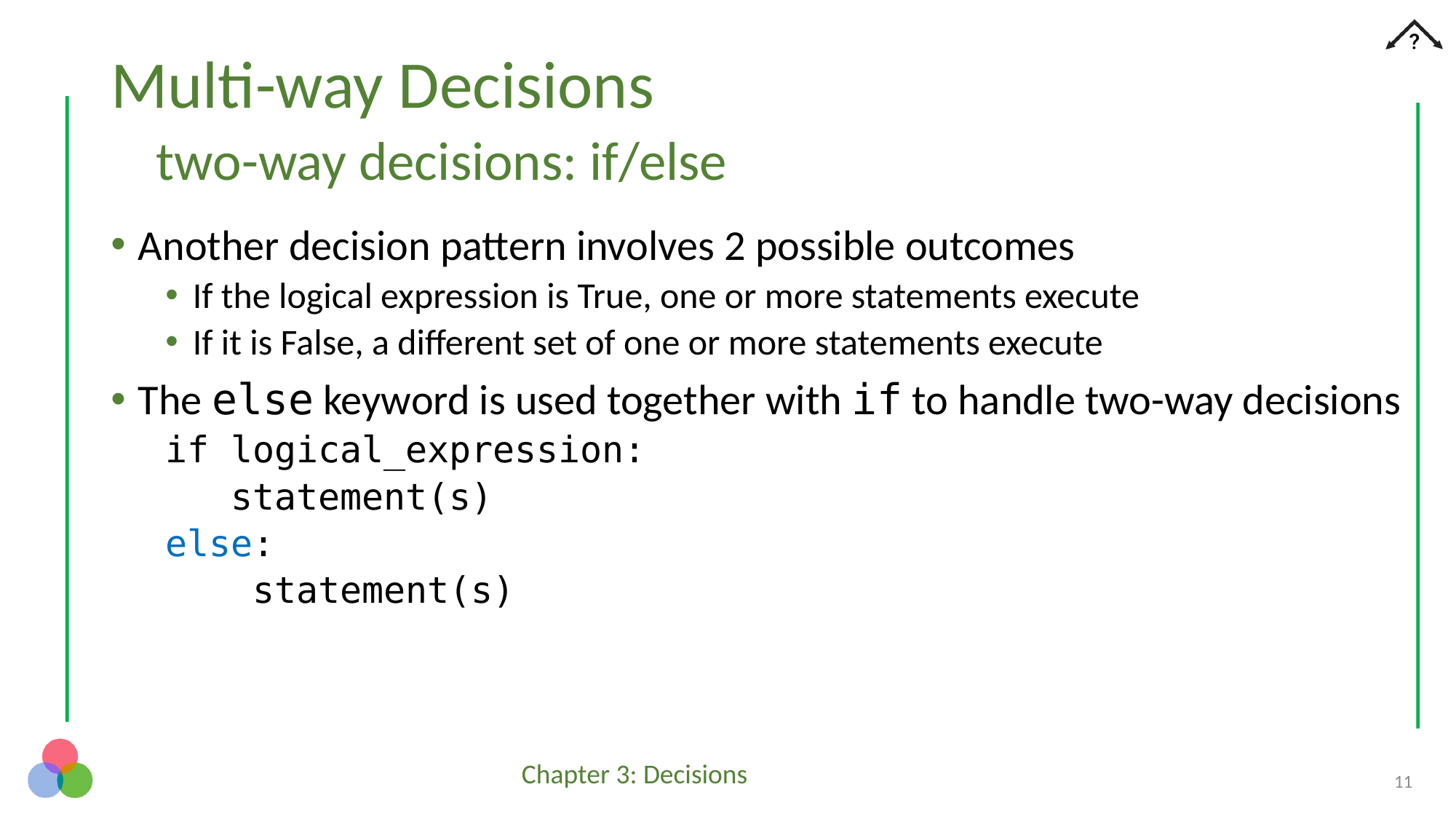

# Multi-way Decisions two-way decisions: if/else
Another decision pattern involves 2 possible outcomes
If the logical expression is True, one or more statements execute
If it is False, a different set of one or more statements execute
The else keyword is used together with if to handle two-way decisions
if logical_expression:
   statement(s)
else:
    statement(s)
11